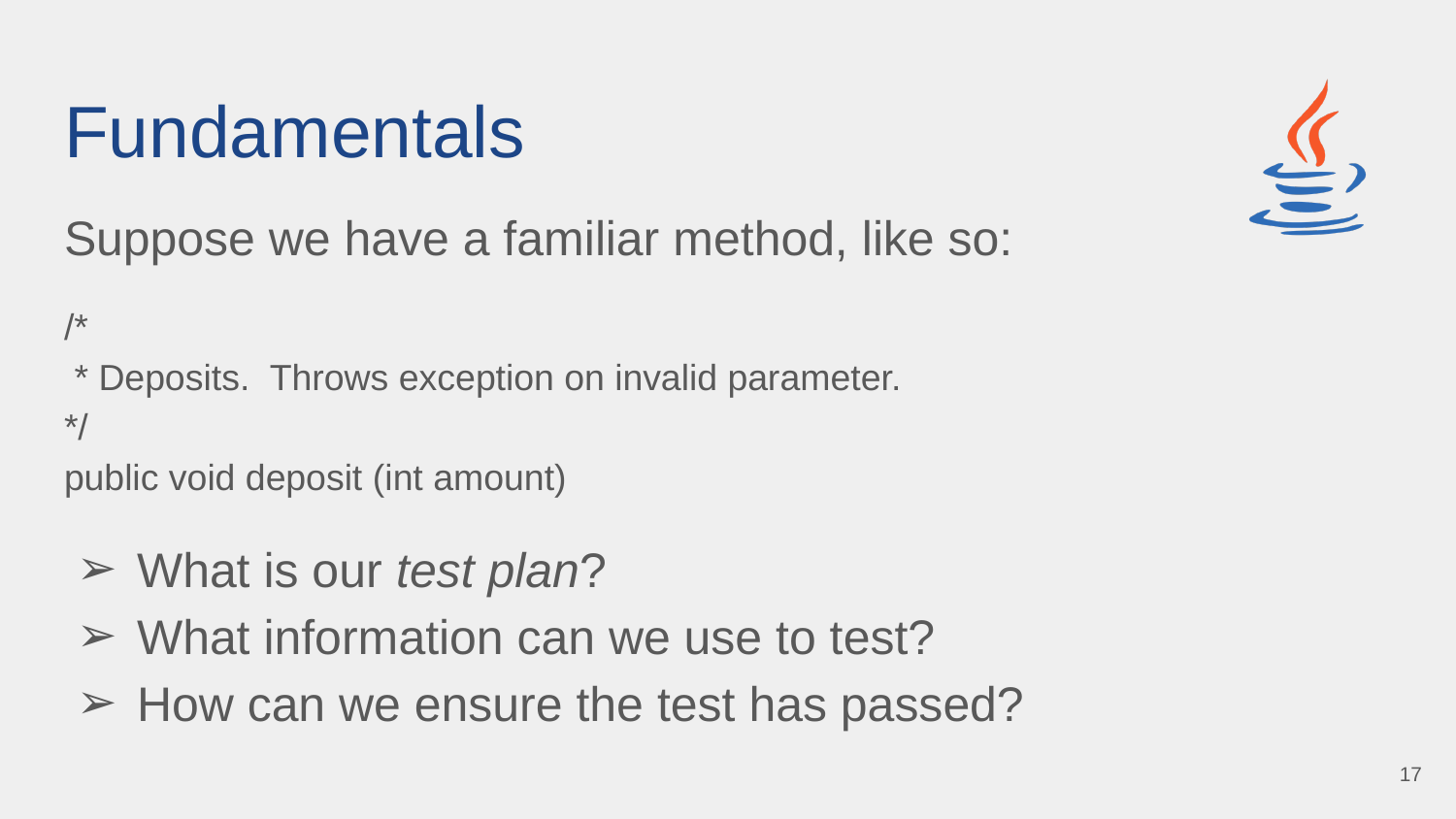

# Fundamentals
Suppose we have a familiar method, like so:
/*
 * Deposits.  Throws exception on invalid parameter.
*/
public void deposit (int amount)
What is our test plan?
What information can we use to test?
How can we ensure the test has passed?
17